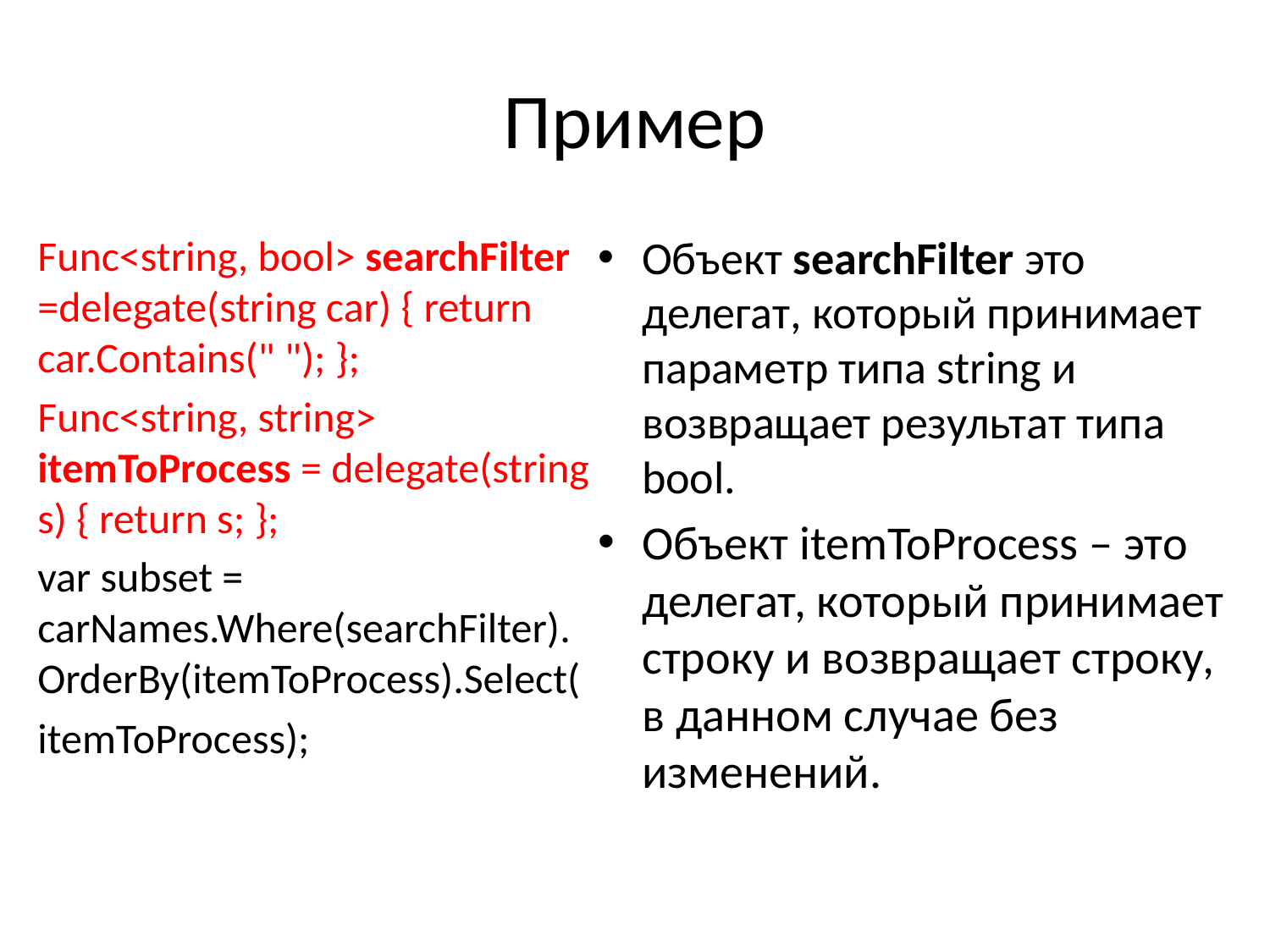

# Пример
Func<string, bool> searchFilter =delegate(string car) { return car.Contains(" "); };
Func<string, string> itemToProcess = delegate(string s) { return s; };
var subset = carNames.Where(searchFilter). OrderBy(itemToProcess).Select(
itemToProcess);

Объект searchFilter это делегат, который принимает параметр типа string и возвращает результат типа bool.
Объект itemToProcess – это делегат, который принимает строку и возвращает строку, в данном случае без изменений.